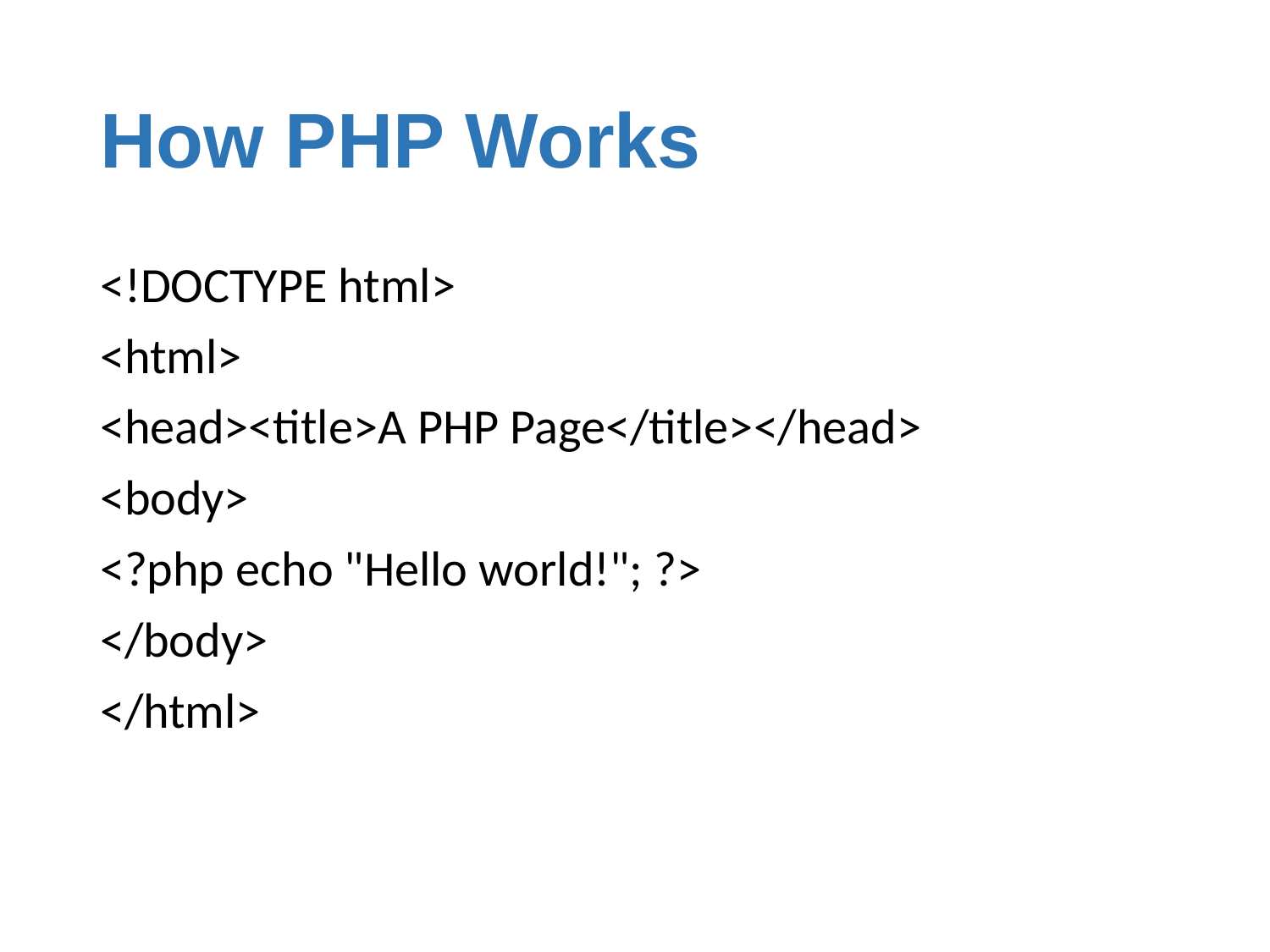

# How PHP Works
<!DOCTYPE html>
<html>
<head><title>A PHP Page</title></head>
<body>
<?php echo "Hello world!"; ?>
</body>
</html>